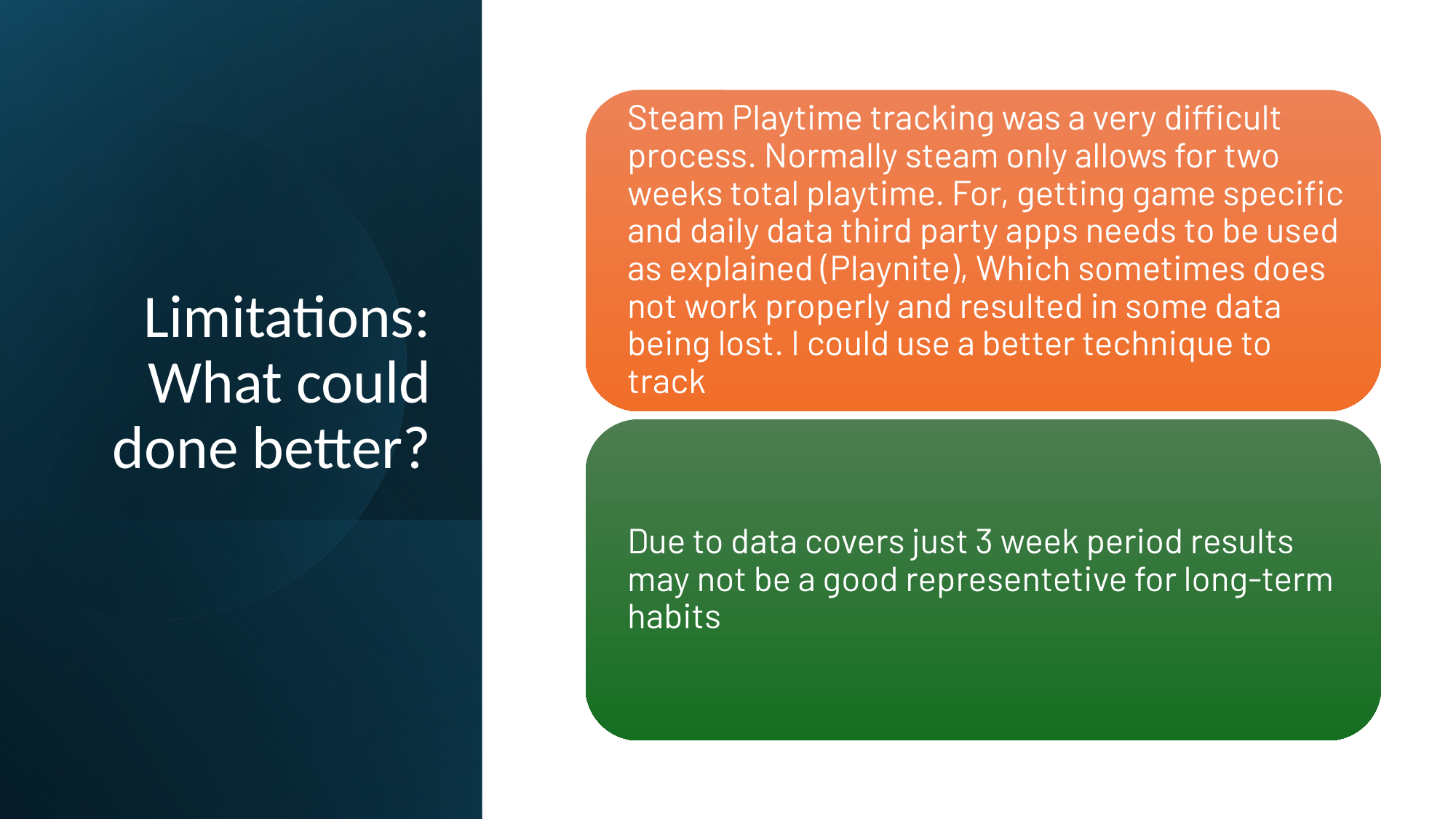

Steam Playtime tracking was a very difficult process. Normally steam only allows for two weeks total playtime. For, getting game specific and daily data third party apps needs to be used as explained (Playnite), Which sometimes does not work properly and resulted in some data being lost. I could use a better technique to track
Due to data covers just 3 week period results may not be a good representetive for long-term habits

# Limitations: What could done better?